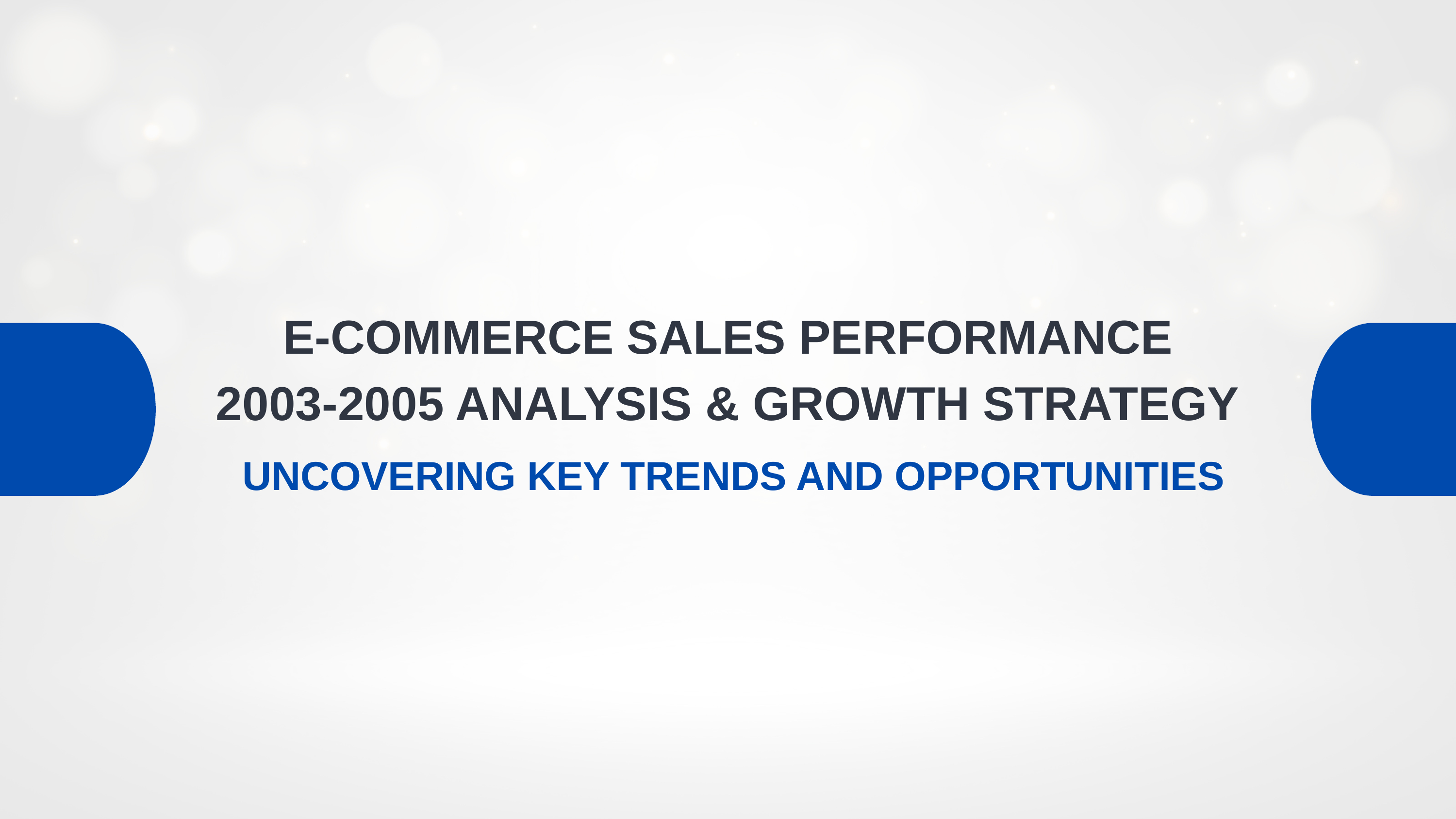

E-COMMERCE SALES PERFORMANCE
2003-2005 ANALYSIS & GROWTH STRATEGY

 UNCOVERING KEY TRENDS AND OPPORTUNITIES